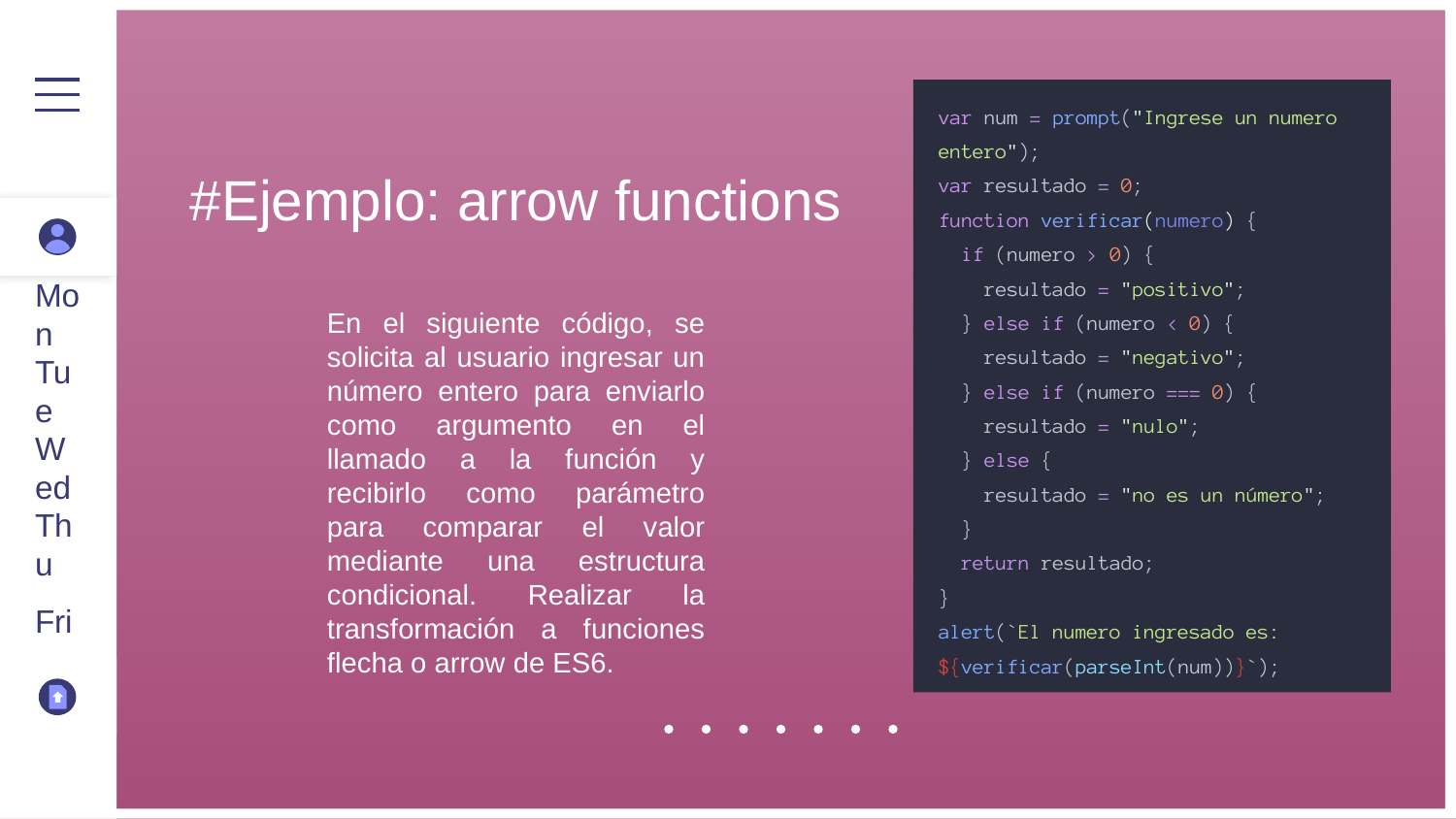

var num = prompt("Ingrese un numero entero");
var resultado = 0;
function verificar(numero) {
  if (numero > 0) {
    resultado = "positivo";
  } else if (numero < 0) {
    resultado = "negativo";
  } else if (numero === 0) {
    resultado = "nulo";
  } else {
    resultado = "no es un número";
  }
  return resultado;
}
alert(`El numero ingresado es:
${verificar(parseInt(num))}`);
# #Ejemplo: arrow functions

En el siguiente código, se solicita al usuario ingresar un número entero para enviarlo como argumento en el llamado a la función y recibirlo como parámetro para comparar el valor mediante una estructura condicional. Realizar la transformación a funciones flecha o arrow de ES6.
Mon

Tue

Wed

Thu

Fri